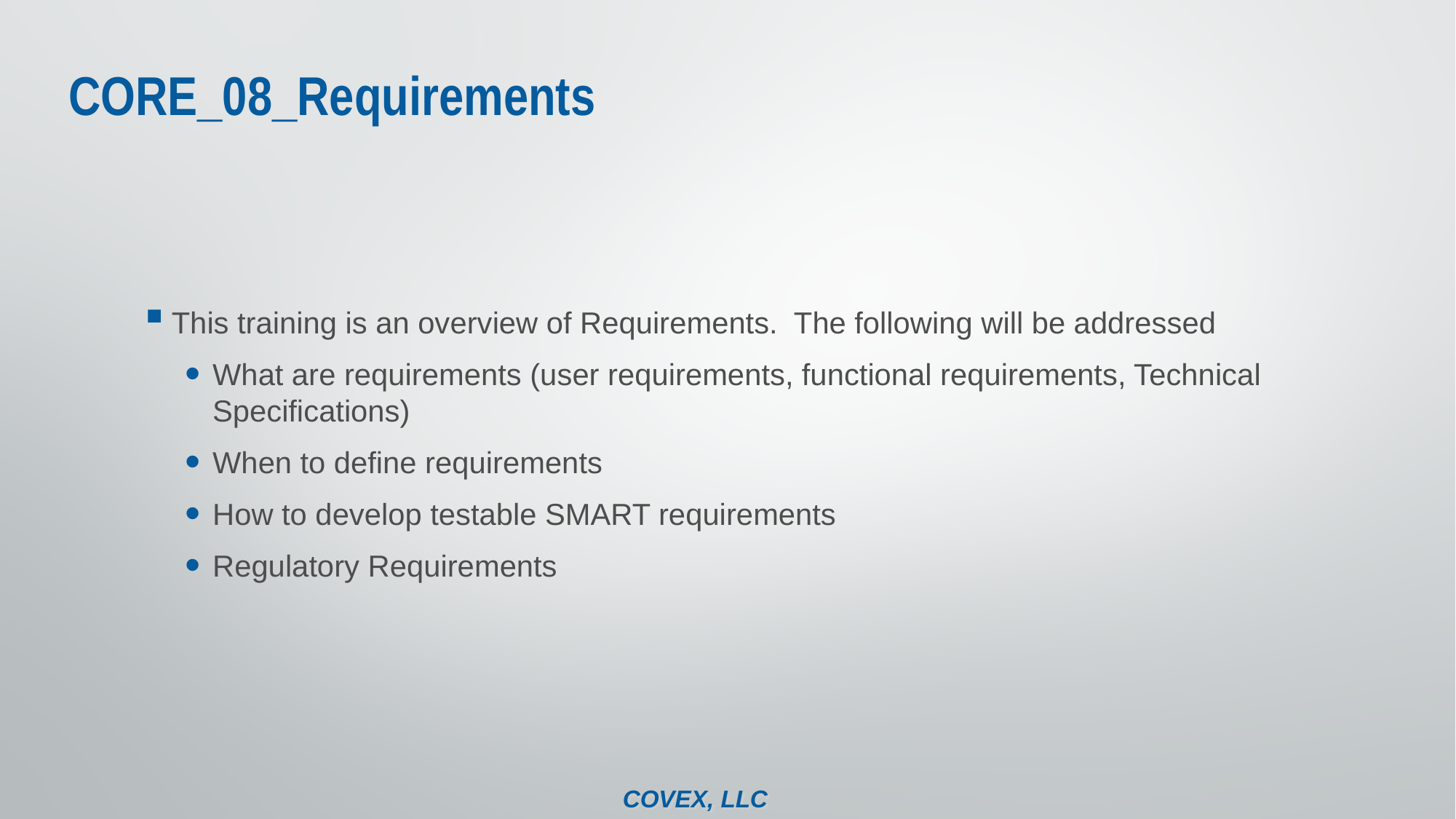

# CORE_08_Requirements
This training is an overview of Requirements.  The following will be addressed
What are requirements (user requirements, functional requirements, Technical Specifications)
When to define requirements
How to develop testable SMART requirements
Regulatory Requirements